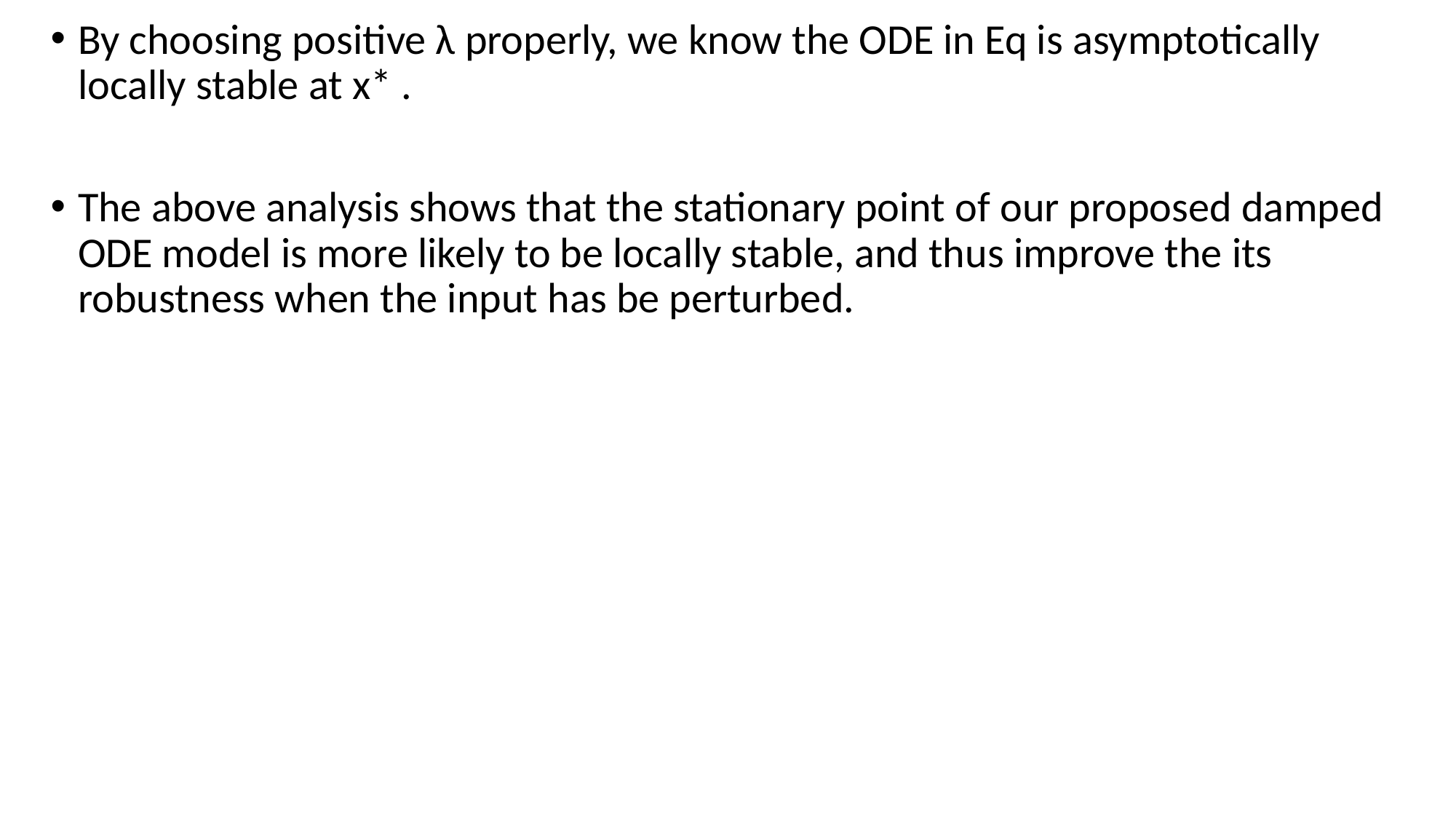

By choosing positive λ properly, we know the ODE in Eq is asymptotically locally stable at x* .

The above analysis shows that the stationary point of our proposed damped ODE model is more likely to be locally stable, and thus improve the its robustness when the input has be perturbed.